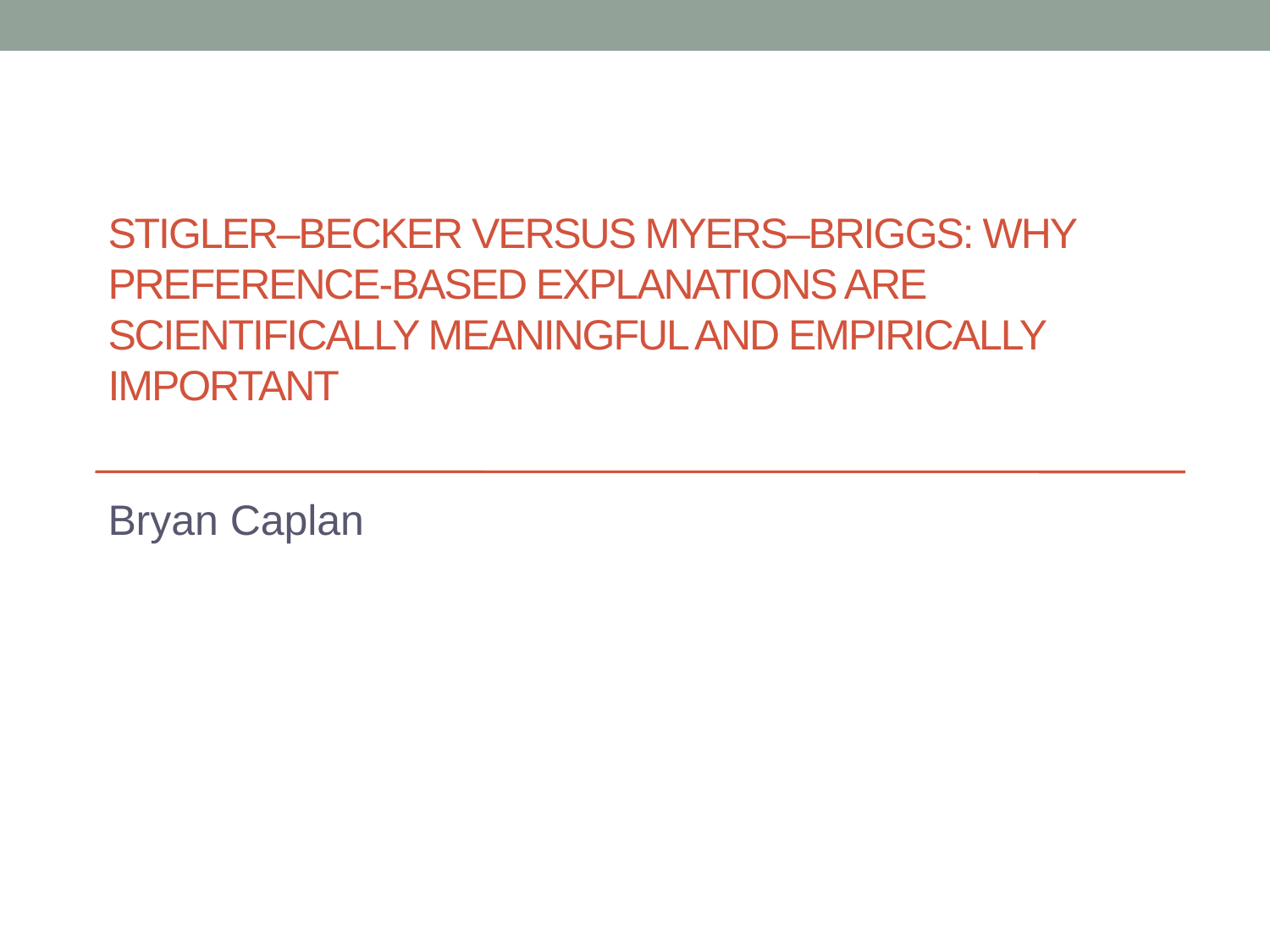

# Stigler–Becker versus Myers–Briggs: why preference-based explanations are scientifically meaningful and empirically important
Bryan Caplan